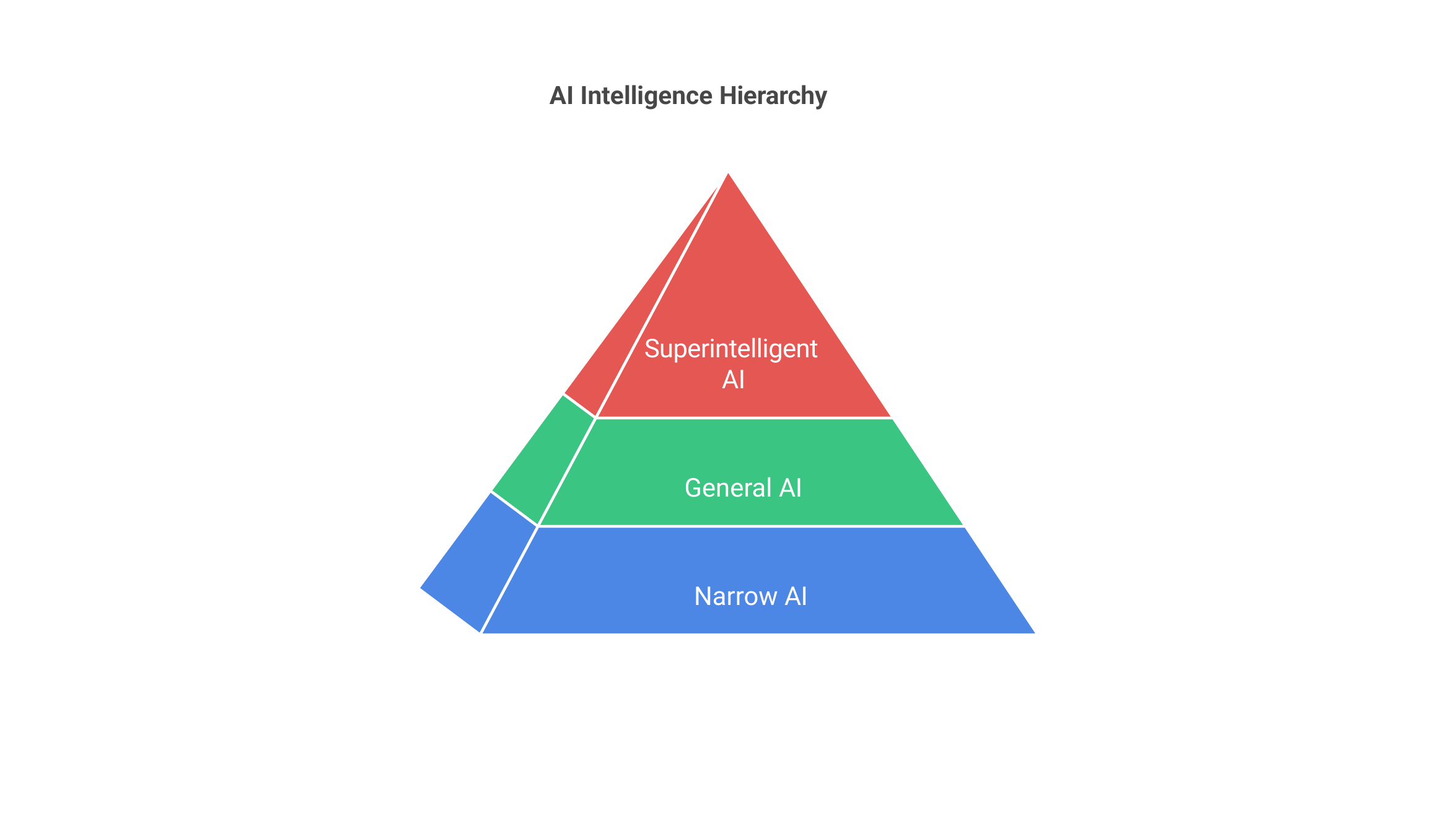

# AI Intelligence Hierarchy

Superintelligent AI
General AI Narrow AI